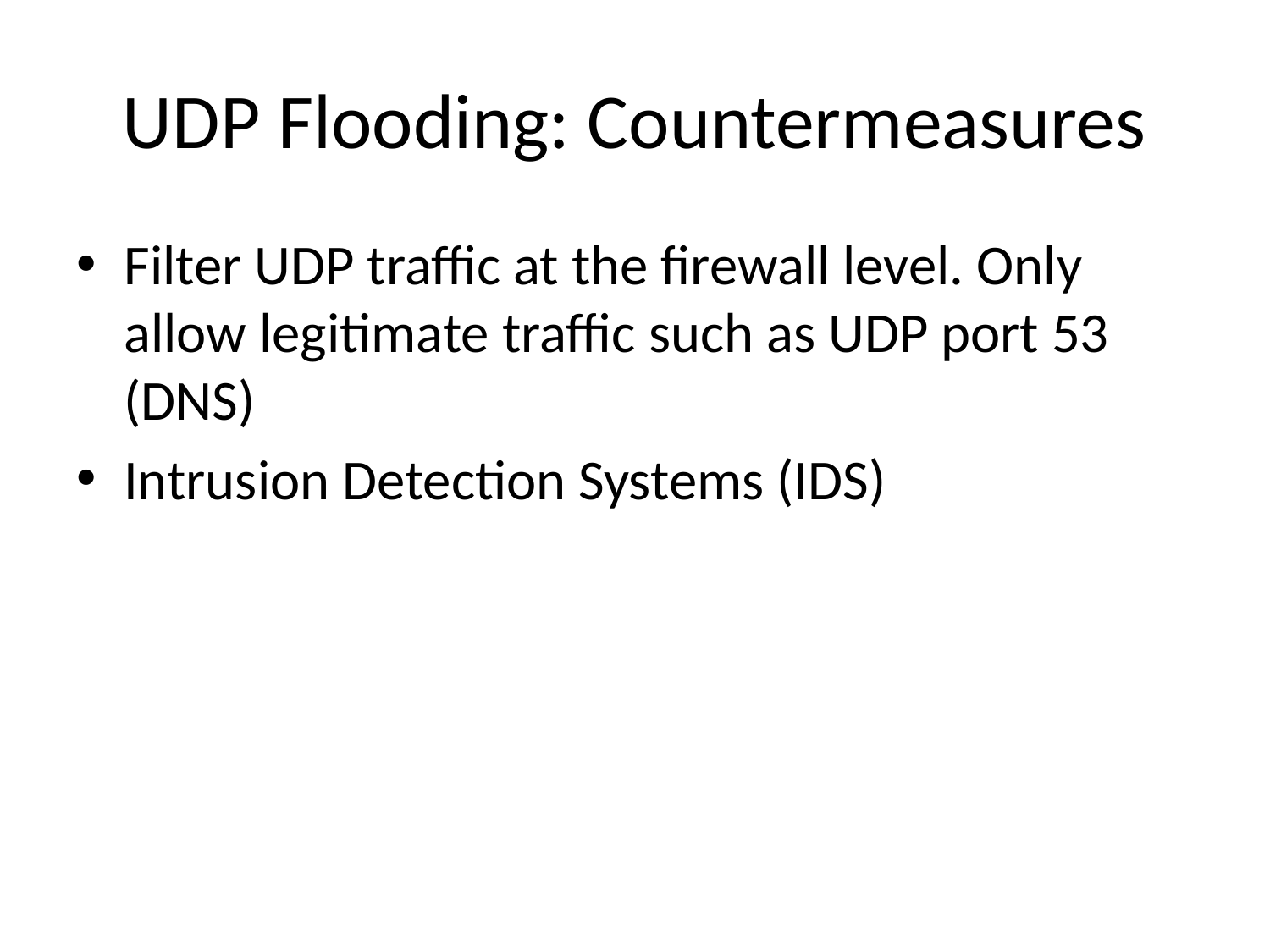

# UDP Flooding: Countermeasures
Filter UDP traffic at the firewall level. Only allow legitimate traffic such as UDP port 53 (DNS)
Intrusion Detection Systems (IDS)